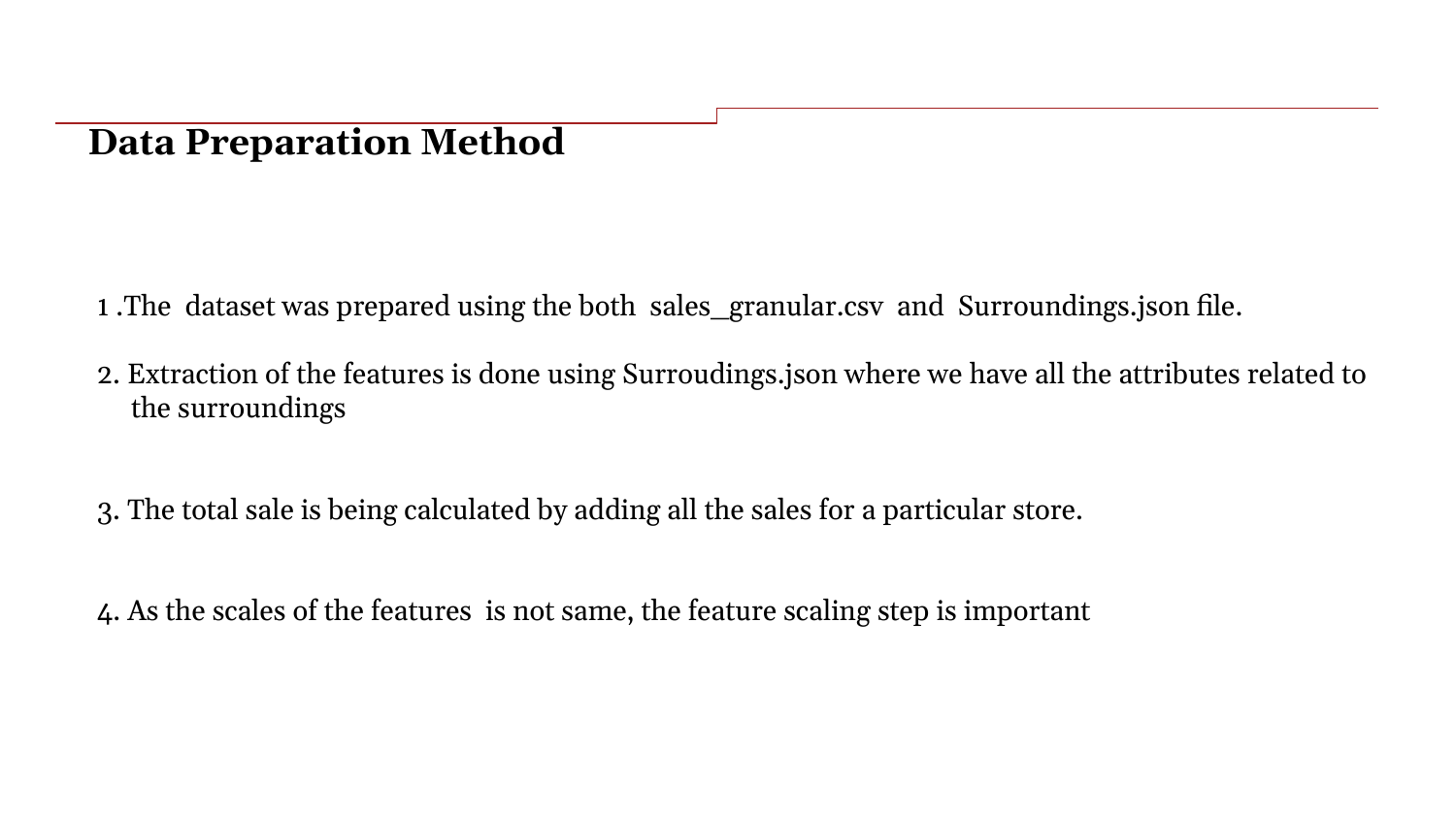

Data Preparation Method

1 .The  dataset was prepared using the both  sales_granular.csv  and  Surroundings.json file.

2. Extraction of the features is done using Surroudings.json where we have all the attributes related to
     the surroundings

3. The total sale is being calculated by adding all the sales for a particular store.

4. As the scales of the features  is not same, the feature scaling step is important